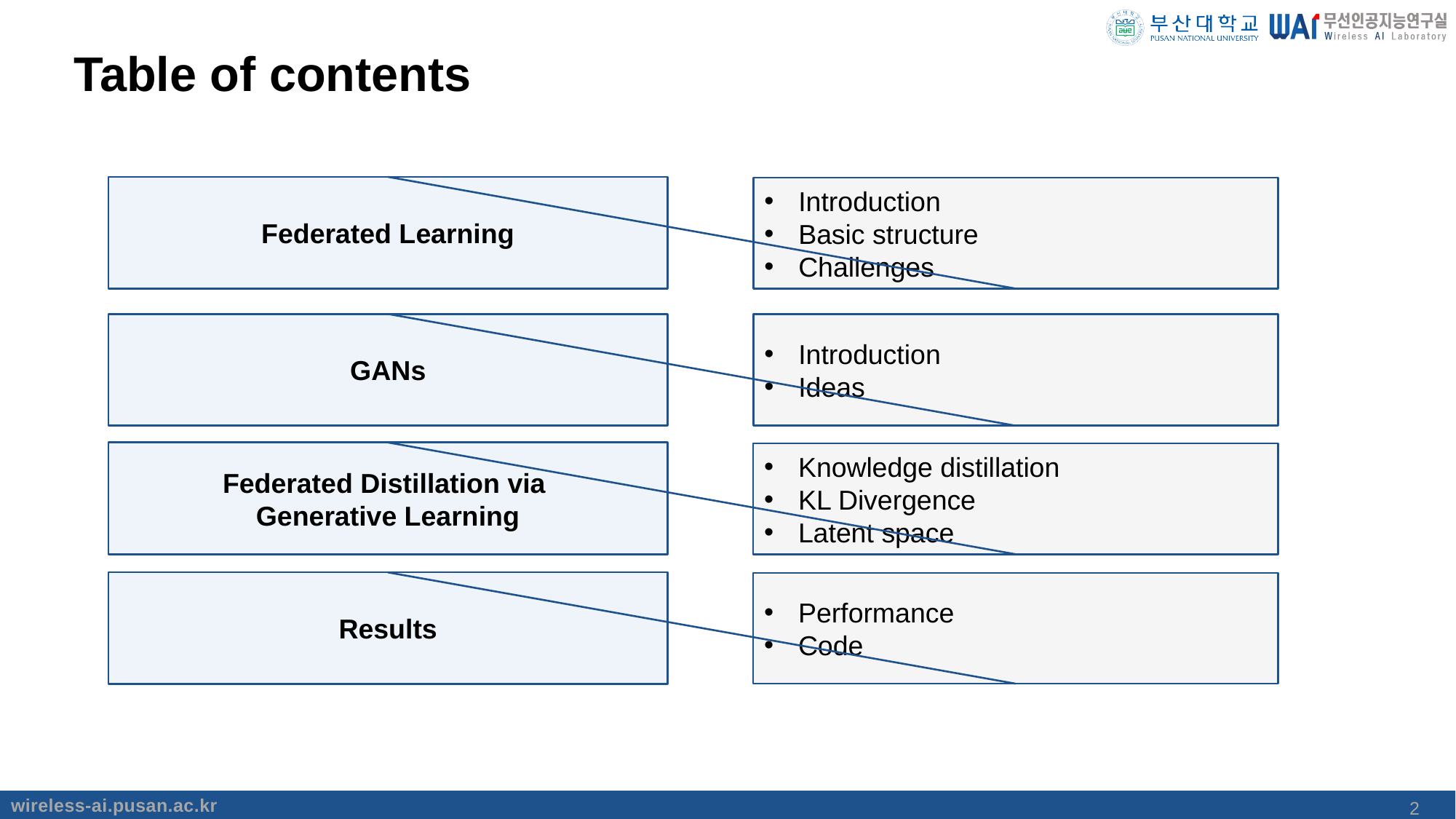

# Table of contents
Federated Learning

Introduction
Basic structure
Challenges

GANs
Introduction
Ideas
Federated Distillation via
Generative Learning
Knowledge distillation
KL Divergence
Latent space
Results
Performance
Code
2